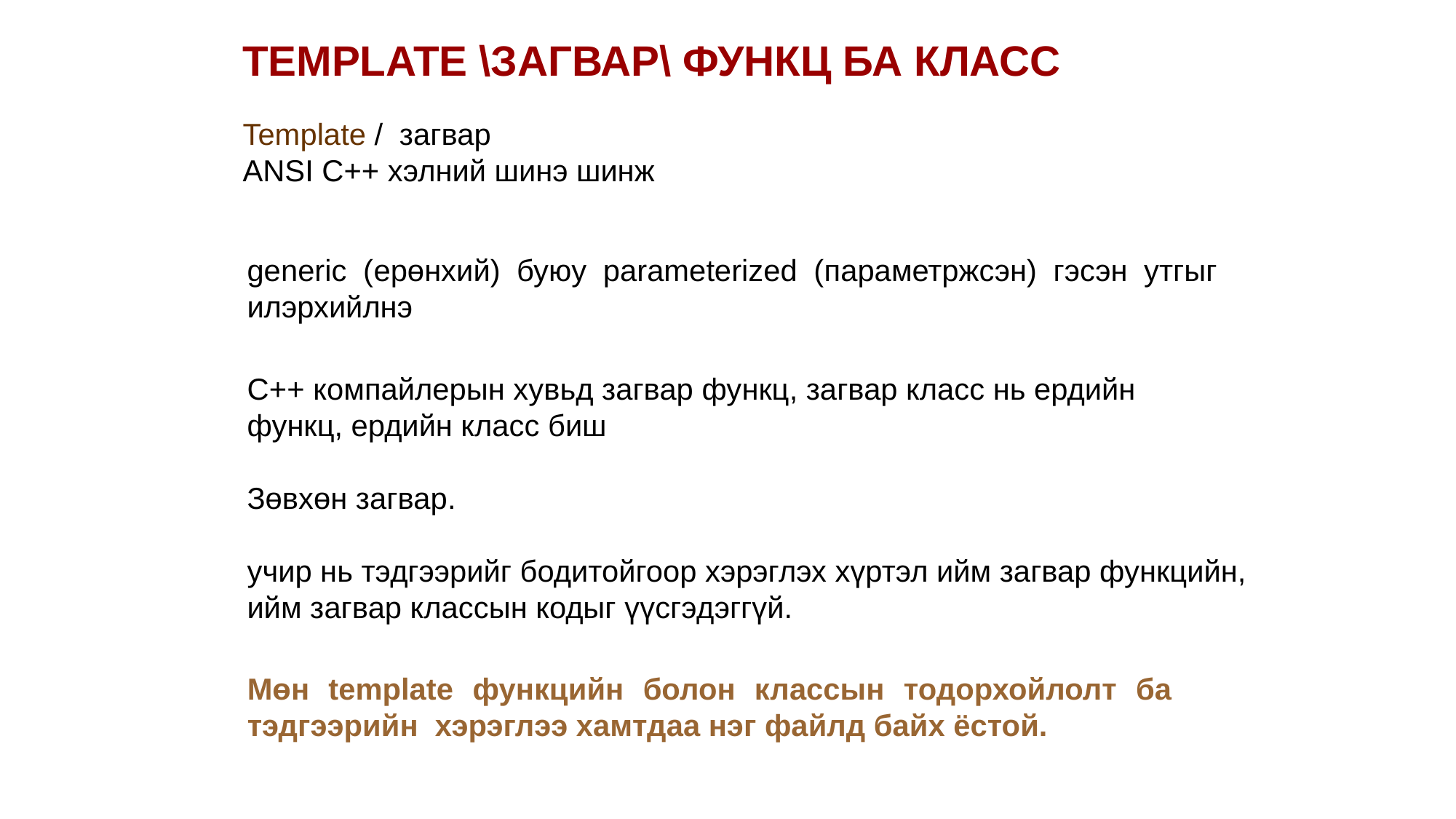

TEMPLATE \ЗАГВАР\ ФУНКЦ БА КЛАСС
Template /  загвар
ANSI С++ хэлний шинэ шинж
generic (ерөнхий) буюу parameterized (параметржсэн) гэсэн утгыг илэрхийлнэ
C++ компайлерын хувьд загвар функц, загвар класс нь ердийн функц, ердийн класс биш
Зөвхөн загвар.

учир нь тэдгээрийг бодитойгоор хэрэглэх хүртэл ийм загвар функцийн, ийм загвар классын кодыг үүсгэдэггүй.
Мөн template функцийн болон классын тодорхойлолт ба тэдгээрийн  хэрэглээ хамтдаа нэг файлд байх ёстой.